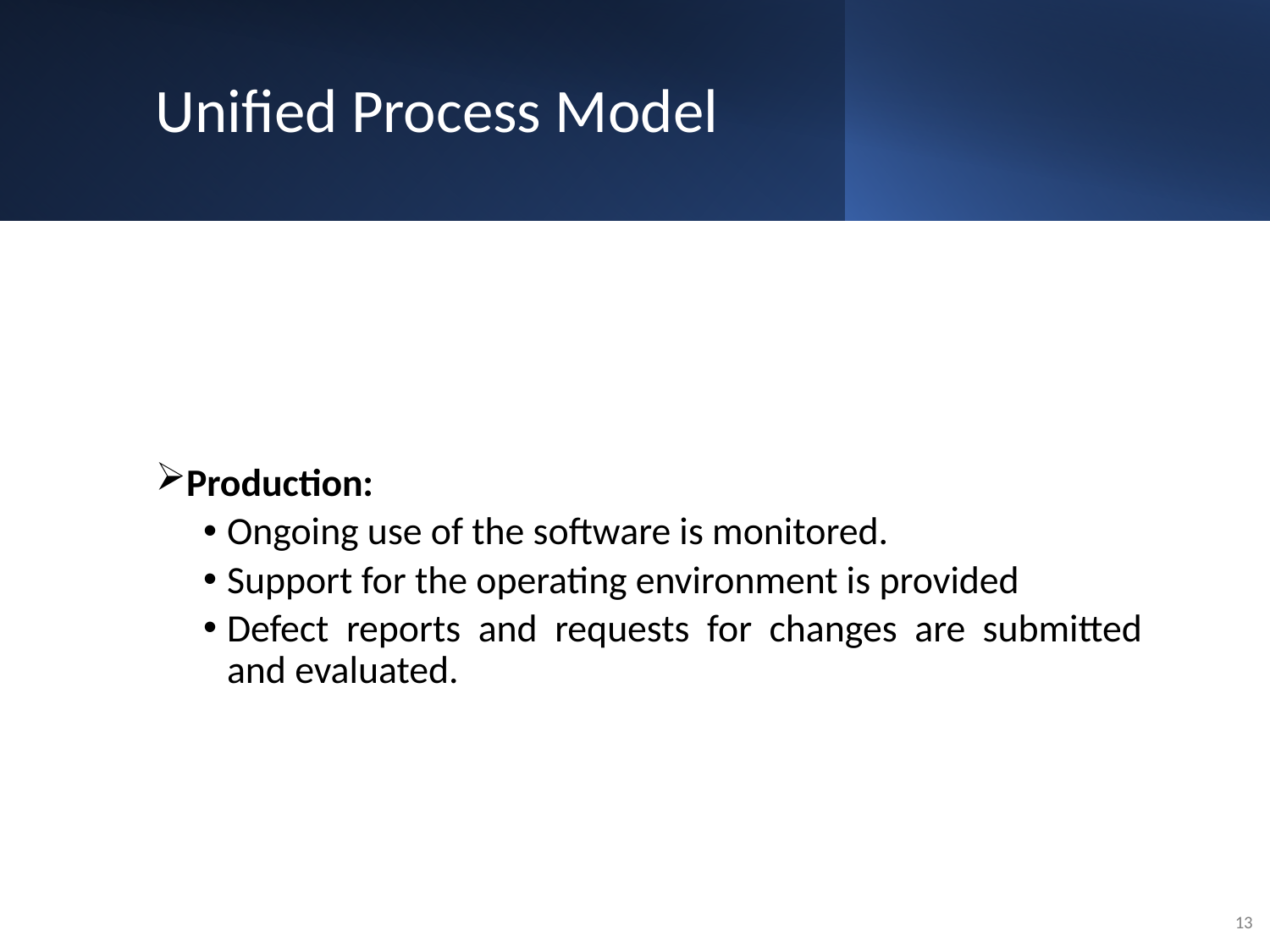

# Unified Process Model
Production:
Ongoing use of the software is monitored.
Support for the operating environment is provided
Defect reports and requests for changes are submitted and evaluated.
13